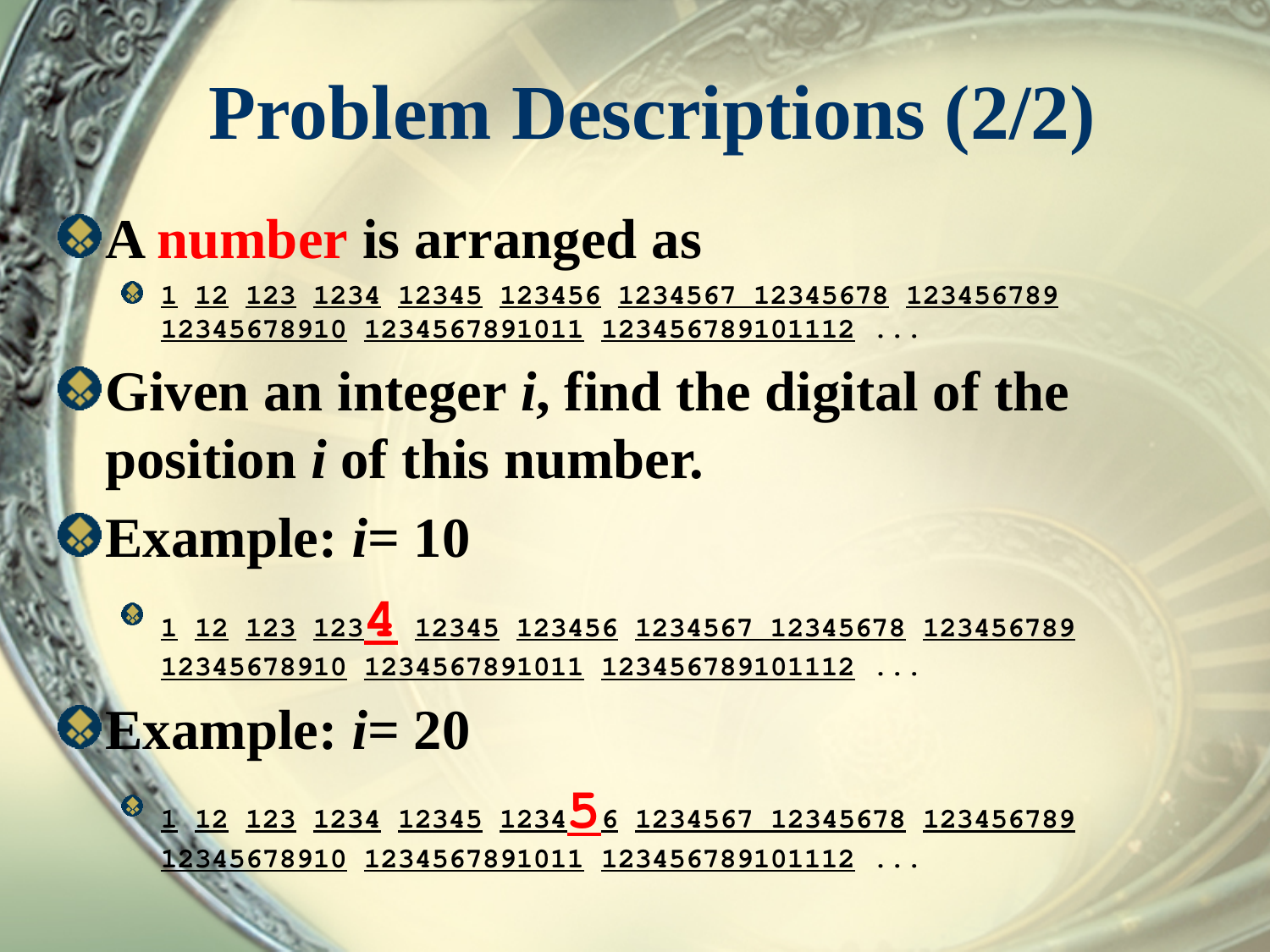

# Problem Descriptions (2/2)
A number is arranged as
1 12 123 1234 12345 123456 1234567 12345678 123456789 12345678910 1234567891011 123456789101112 ...
Given an integer i, find the digital of the position i of this number.
Example: i= 10
1 12 123 1234 12345 123456 1234567 12345678 123456789 12345678910 1234567891011 123456789101112 ...
Example: i= 20
1 12 123 1234 12345 123456 1234567 12345678 123456789 12345678910 1234567891011 123456789101112 ...